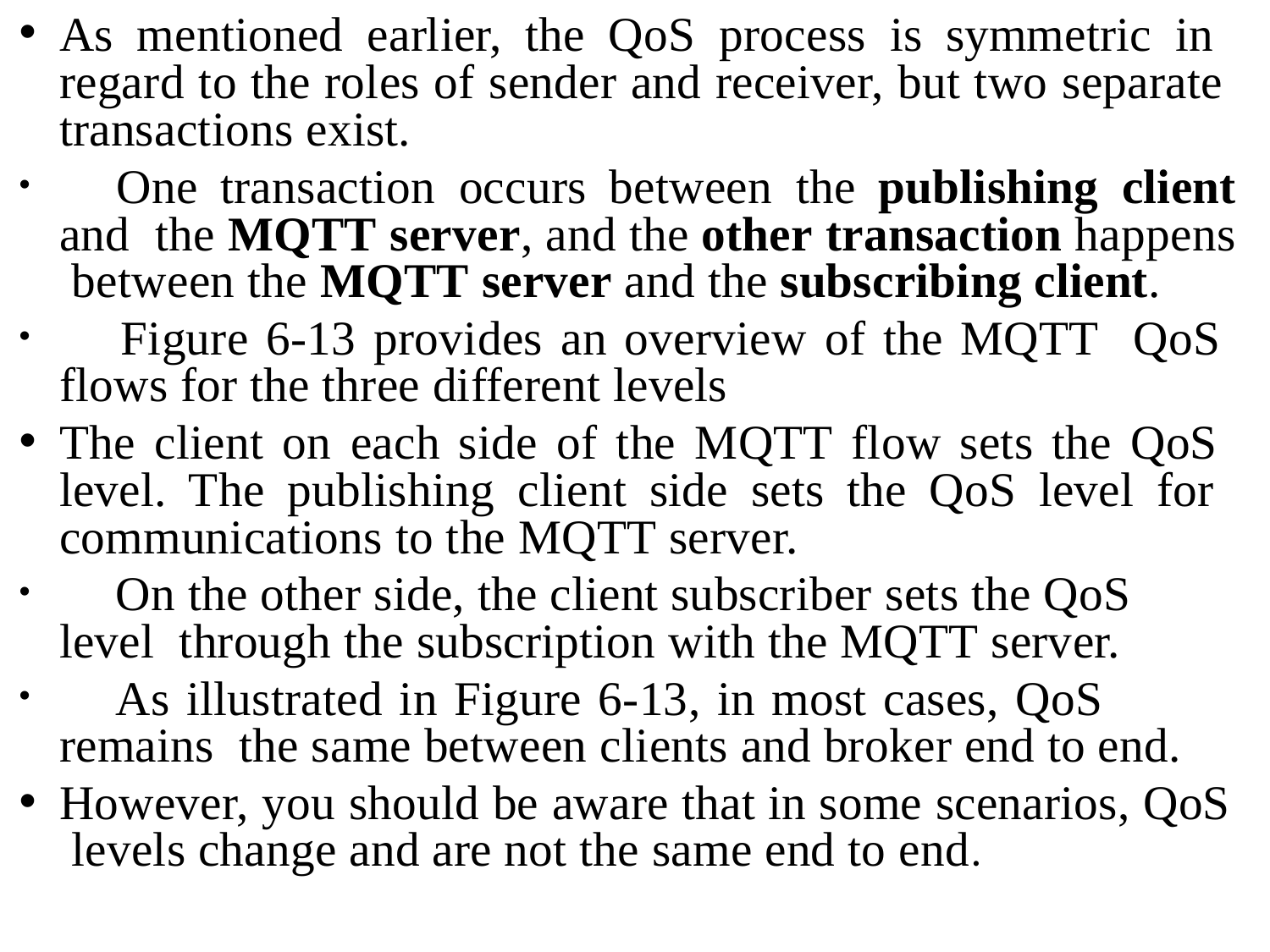

As mentioned earlier, the QoS process is symmetric in  regard to the roles of sender and receiver, but two separate  transactions exist.
	One transaction occurs between the publishing client and  the MQTT server, and the other transaction happens  between the MQTT server and the subscribing client.
	Figure 6-13 provides an overview of the MQTT  QoS  flows for the three different levels
The client on each side of the MQTT flow sets the QoS  level. The publishing client side sets the QoS level for  communications to the MQTT server.
	On the other side, the client subscriber sets the QoS level  through the subscription with the MQTT server.
	As illustrated in Figure 6-13, in most cases, QoS remains  the same between clients and broker end to end.
However, you should be aware that in some scenarios, QoS  levels change and are not the same end to end.